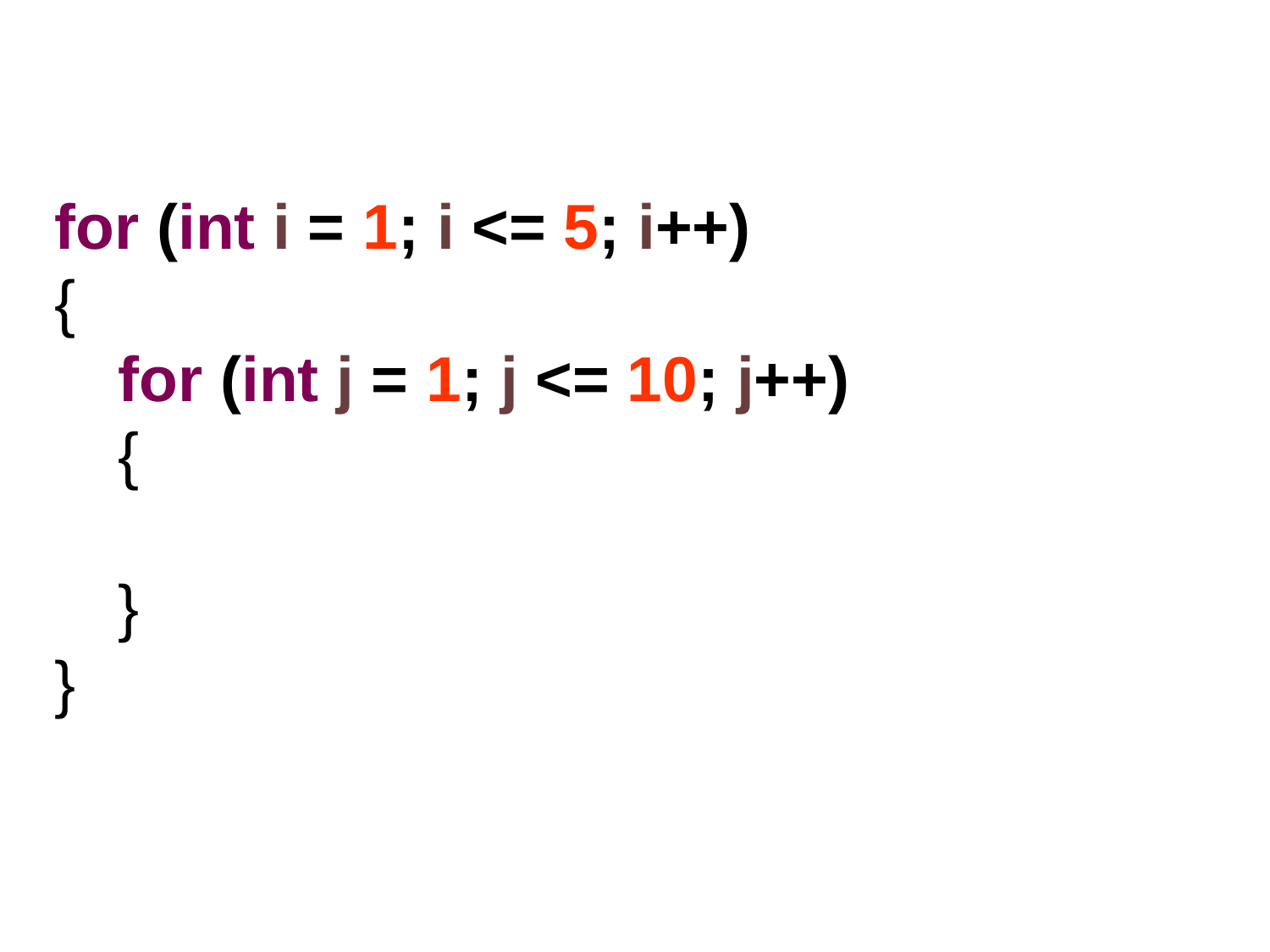

for (int i = 1; i <= 5; i++)
{
for (int j = 1; j <= 10; j++)
{

}
}